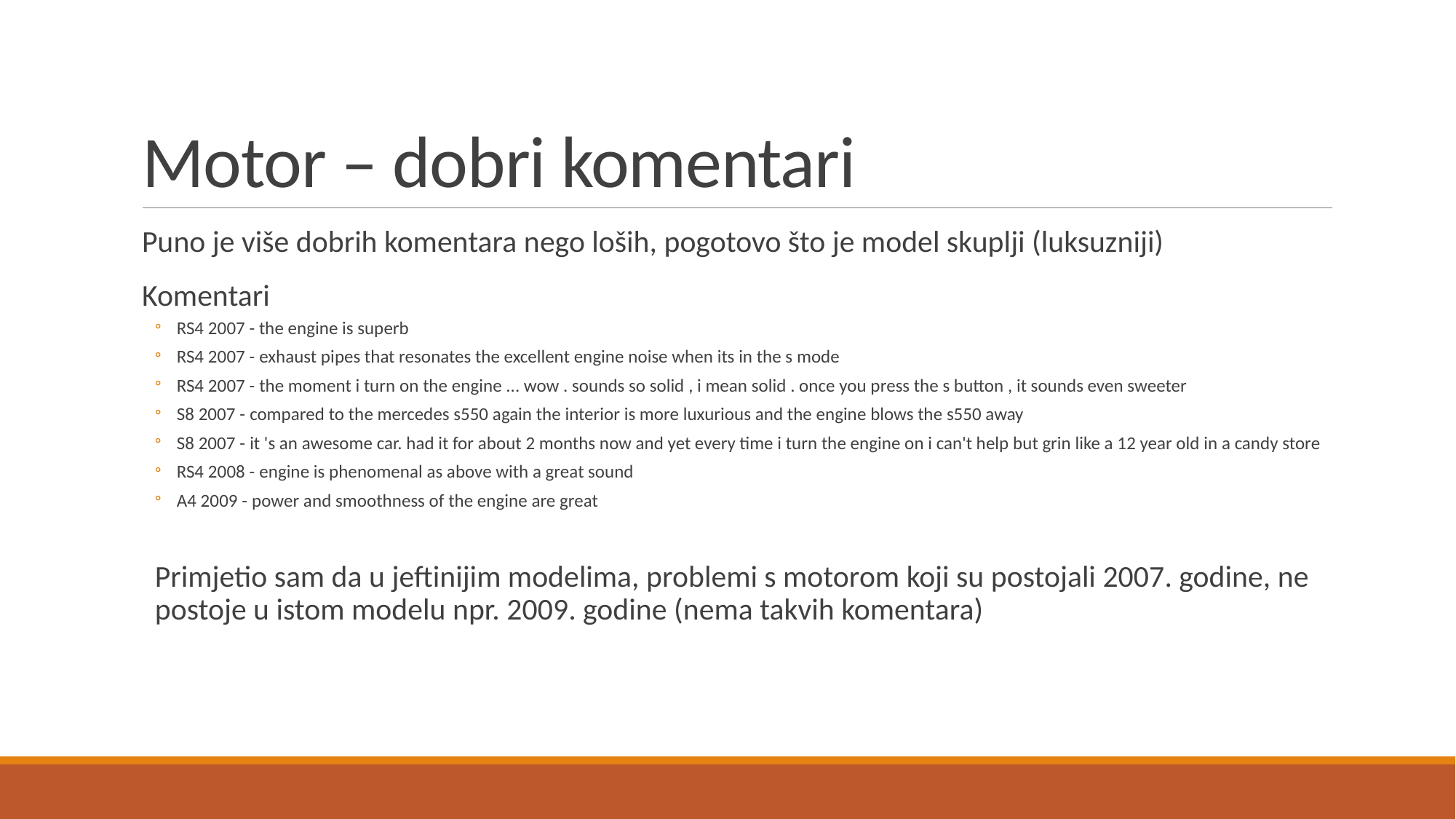

# Motor – dobri komentari
Puno je više dobrih komentara nego loših, pogotovo što je model skuplji (luksuzniji)
Komentari
RS4 2007 - the engine is superb
RS4 2007 - exhaust pipes that resonates the excellent engine noise when its in the s mode
RS4 2007 - the moment i turn on the engine ... wow . sounds so solid , i mean solid . once you press the s button , it sounds even sweeter
S8 2007 - compared to the mercedes s550 again the interior is more luxurious and the engine blows the s550 away
S8 2007 - it 's an awesome car. had it for about 2 months now and yet every time i turn the engine on i can't help but grin like a 12 year old in a candy store
RS4 2008 - engine is phenomenal as above with a great sound
A4 2009 - power and smoothness of the engine are great

Primjetio sam da u jeftinijim modelima, problemi s motorom koji su postojali 2007. godine, ne postoje u istom modelu npr. 2009. godine (nema takvih komentara)